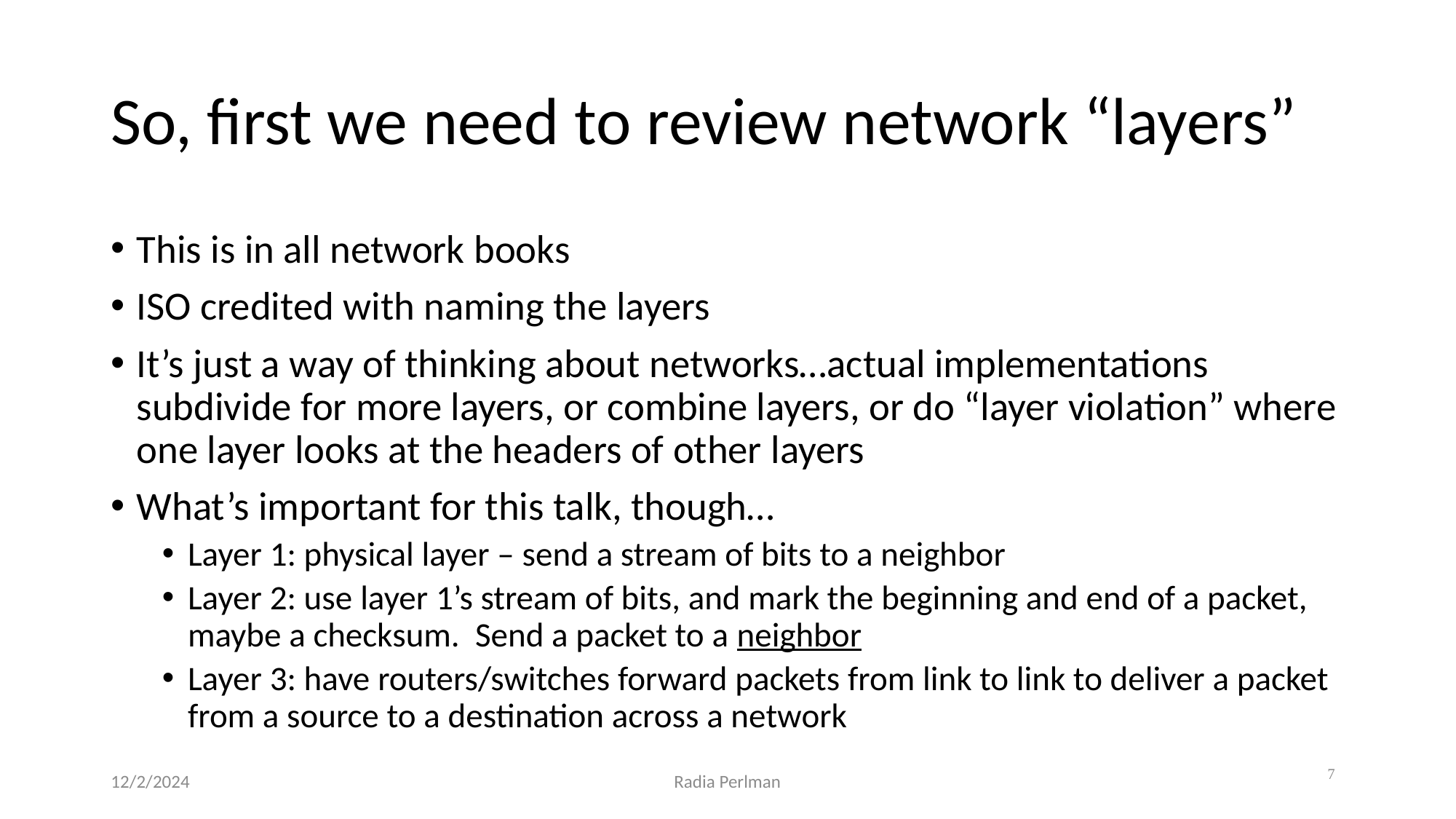

# So, first we need to review network “layers”
This is in all network books
ISO credited with naming the layers
It’s just a way of thinking about networks…actual implementations subdivide for more layers, or combine layers, or do “layer violation” where one layer looks at the headers of other layers
What’s important for this talk, though…
Layer 1: physical layer – send a stream of bits to a neighbor
Layer 2: use layer 1’s stream of bits, and mark the beginning and end of a packet, maybe a checksum.  Send a packet to a neighbor
Layer 3: have routers/switches forward packets from link to link to deliver a packet from a source to a destination across a network

7
12/2/2024
Radia Perlman